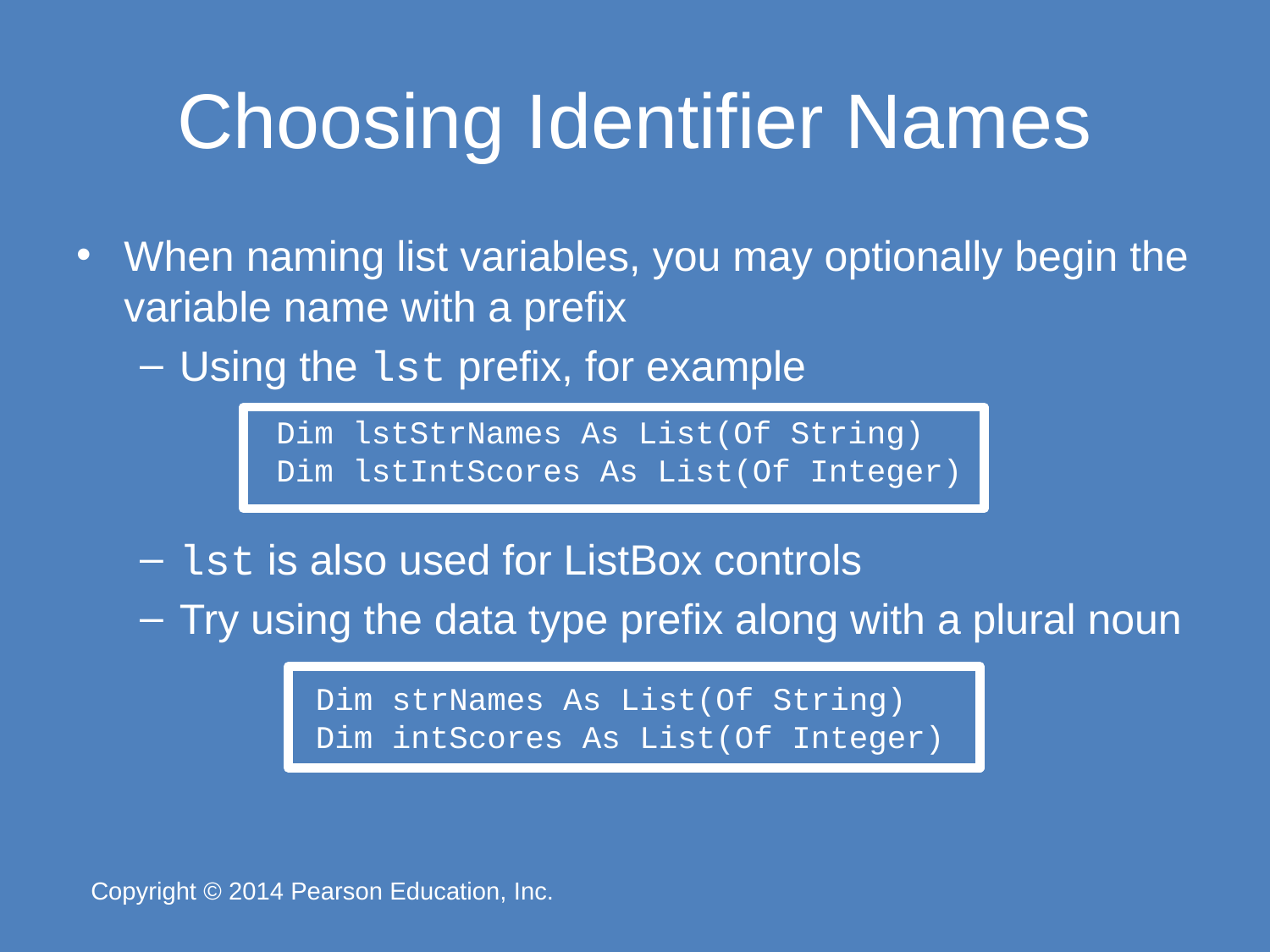

# Choosing Identifier Names
When naming list variables, you may optionally begin the variable name with a prefix
Using the lst prefix, for example

lst is also used for ListBox controls
Try using the data type prefix along with a plural noun

Dim lstStrNames As List(Of String)
Dim lstIntScores As List(Of Integer)

Dim strNames As List(Of String)
Dim intScores As List(Of Integer)